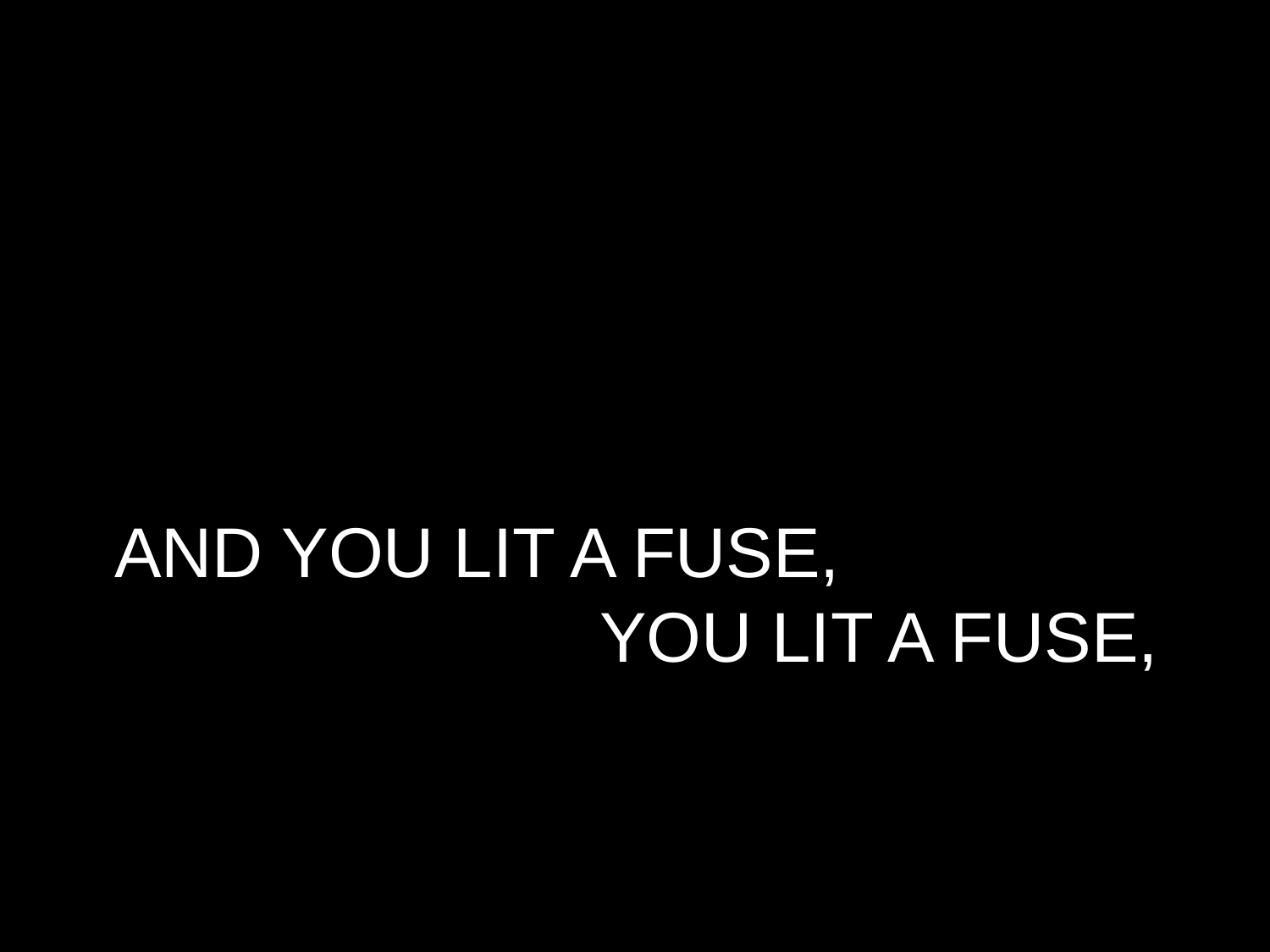

# AND YOU LIT A FUSE,                                          YOU LIT A FUSE,